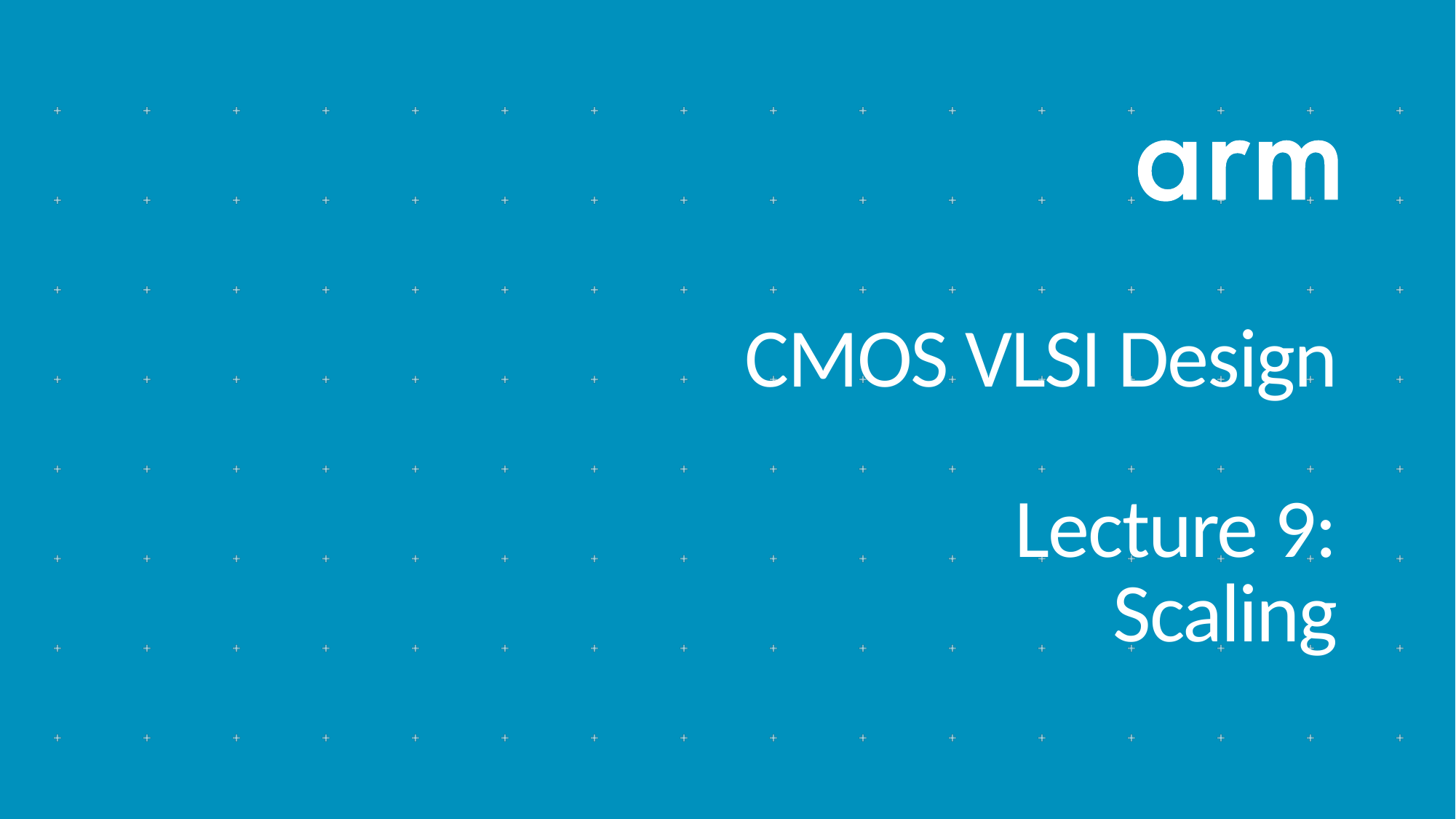

# CMOS VLSI Design Lecture 9: Scaling